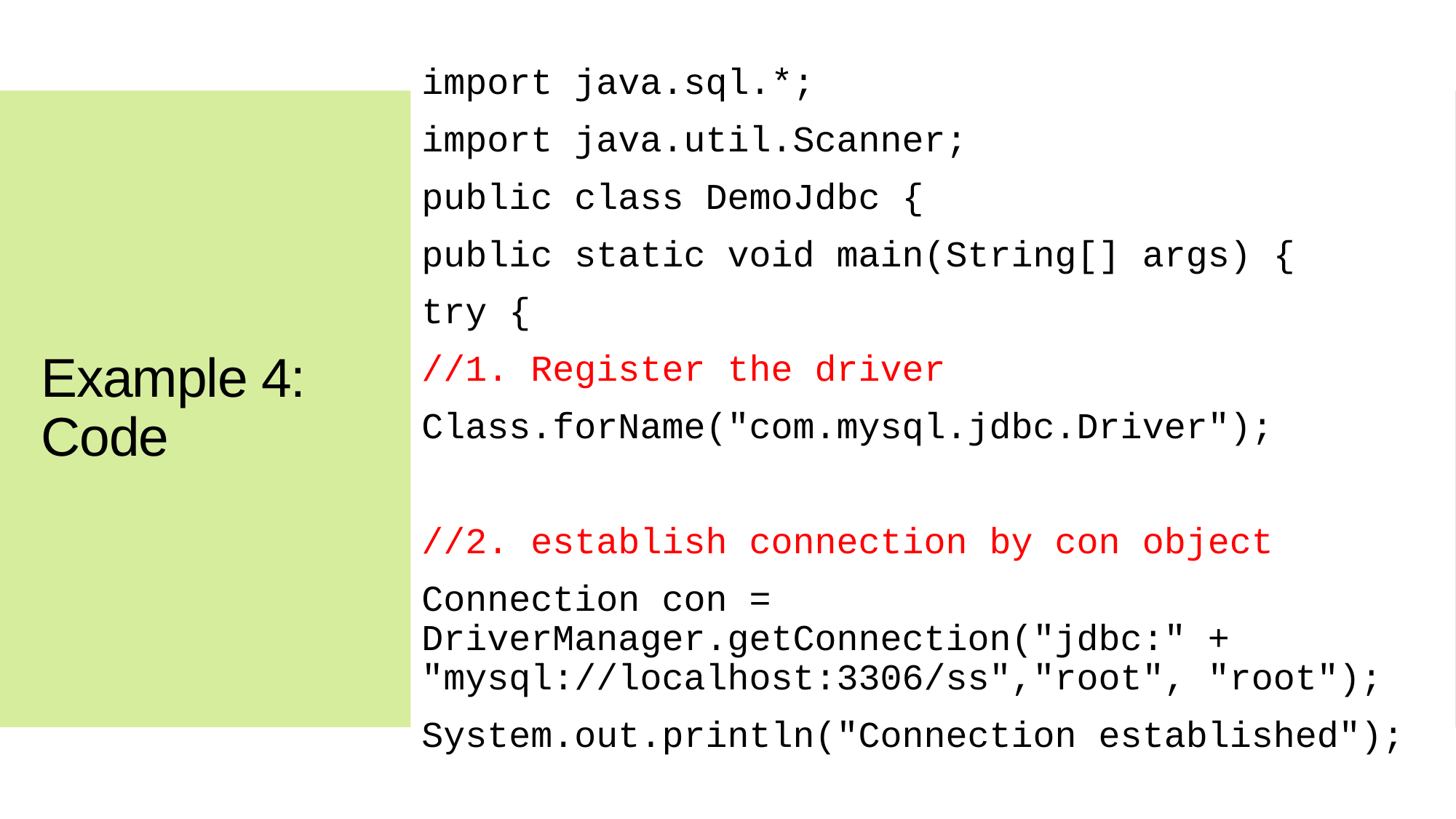

import java.sql.*;
import java.util.Scanner;
public class DemoJdbc {
public static void main(String[] args) {
try {
//1. Register the driver
Class.forName("com.mysql.jdbc.Driver");

//2. establish connection by con object
Connection con = DriverManager.getConnection("jdbc:" + "mysql://localhost:3306/ss","root", "root");
System.out.println("Connection established");
# Example 4: Code
68